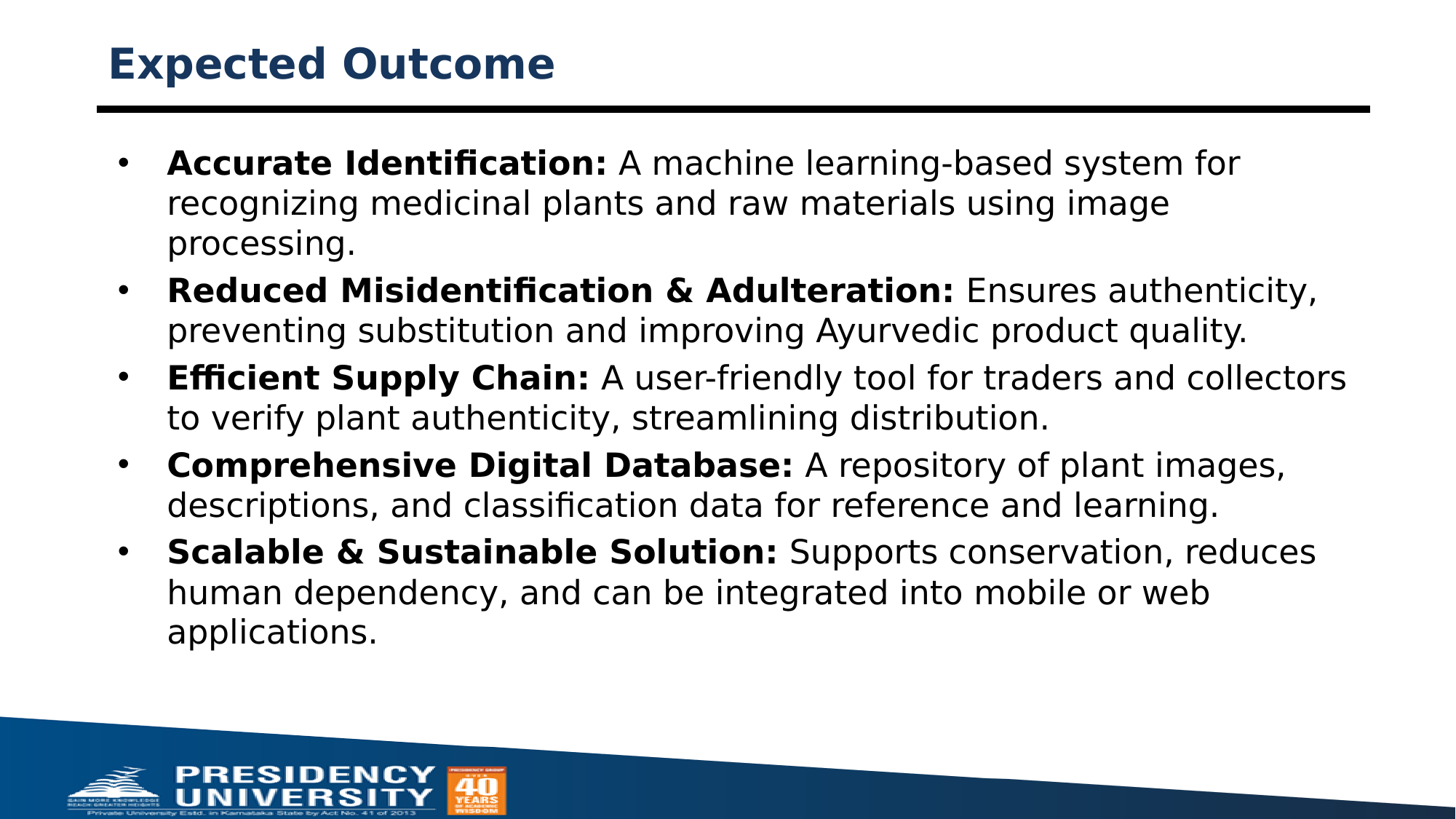

# Expected Outcome
Accurate Identification: A machine learning-based system for recognizing medicinal plants and raw materials using image processing.
Reduced Misidentification & Adulteration: Ensures authenticity, preventing substitution and improving Ayurvedic product quality.
Efficient Supply Chain: A user-friendly tool for traders and collectors to verify plant authenticity, streamlining distribution.
Comprehensive Digital Database: A repository of plant images, descriptions, and classification data for reference and learning.
Scalable & Sustainable Solution: Supports conservation, reduces human dependency, and can be integrated into mobile or web applications.